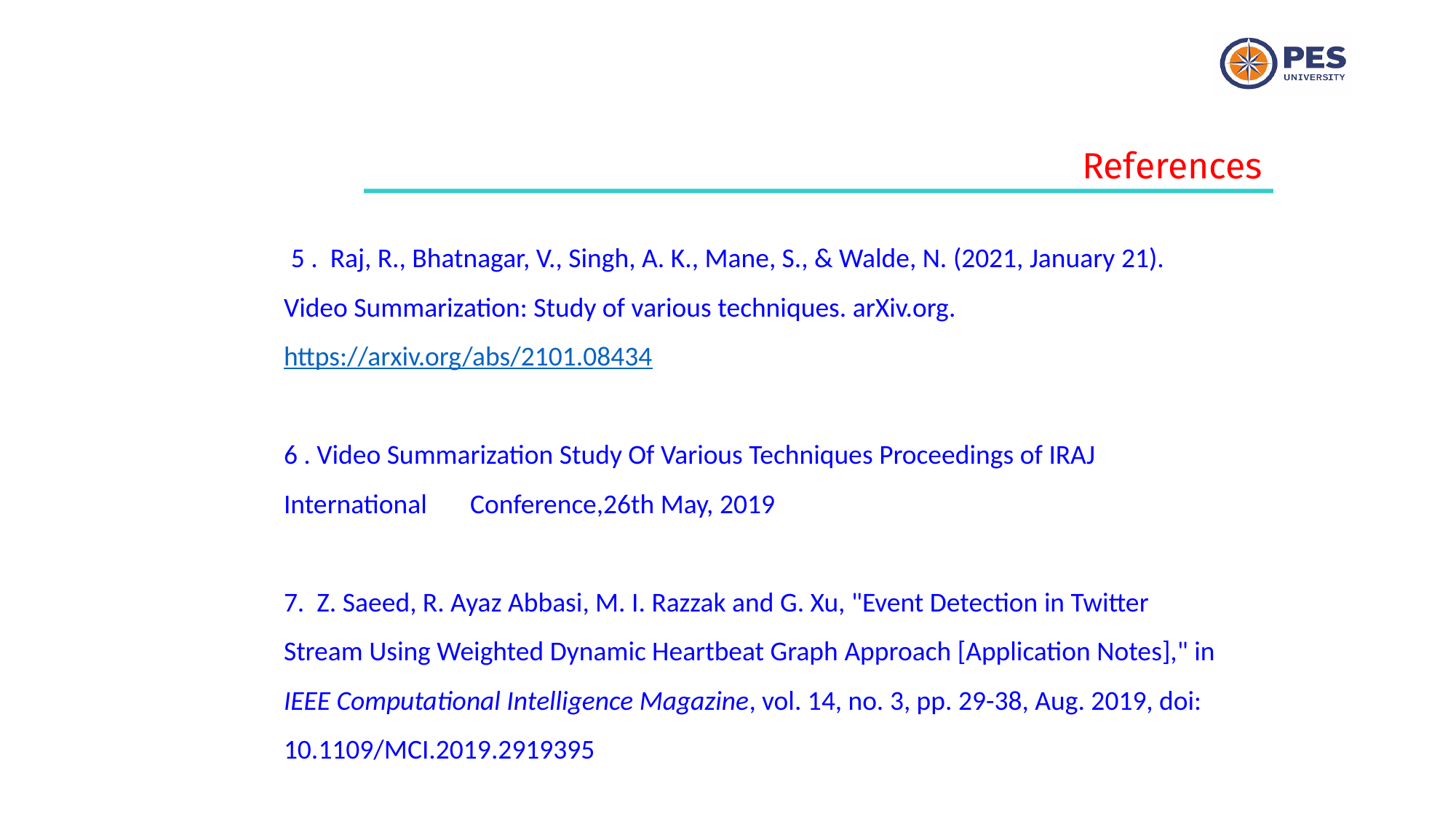

References

          5 .  Raj, R., Bhatnagar, V., Singh, A. K., Mane, S., & Walde, N. (2021, January 21).
Video Summarization: Study of various techniques. arXiv.org. https://arxiv.org/abs/2101.08434

6 . Video Summarization Study Of Various Techniques Proceedings of IRAJ International       Conference,26th May, 2019

7.  Z. Saeed, R. Ayaz Abbasi, M. I. Razzak and G. Xu, "Event Detection in Twitter Stream Using Weighted Dynamic Heartbeat Graph Approach [Application Notes]," in IEEE Computational Intelligence Magazine, vol. 14, no. 3, pp. 29-38, Aug. 2019, doi: 10.1109/MCI.2019.2919395